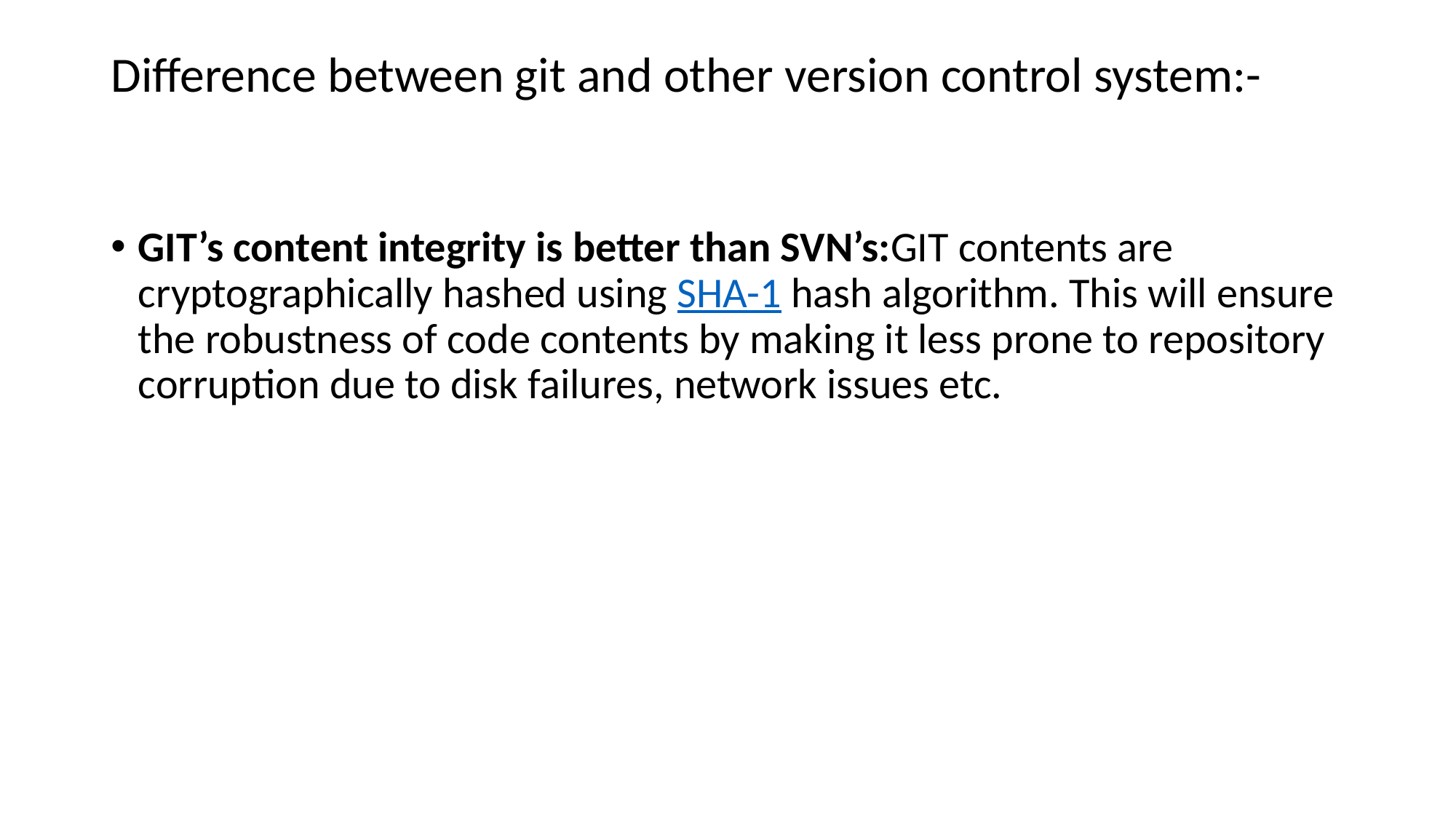

# Difference between git and other version control system:-
GIT’s content integrity is better than SVN’s:GIT contents are cryptographically hashed using SHA-1 hash algorithm. This will ensure the robustness of code contents by making it less prone to repository corruption due to disk failures, network issues etc.